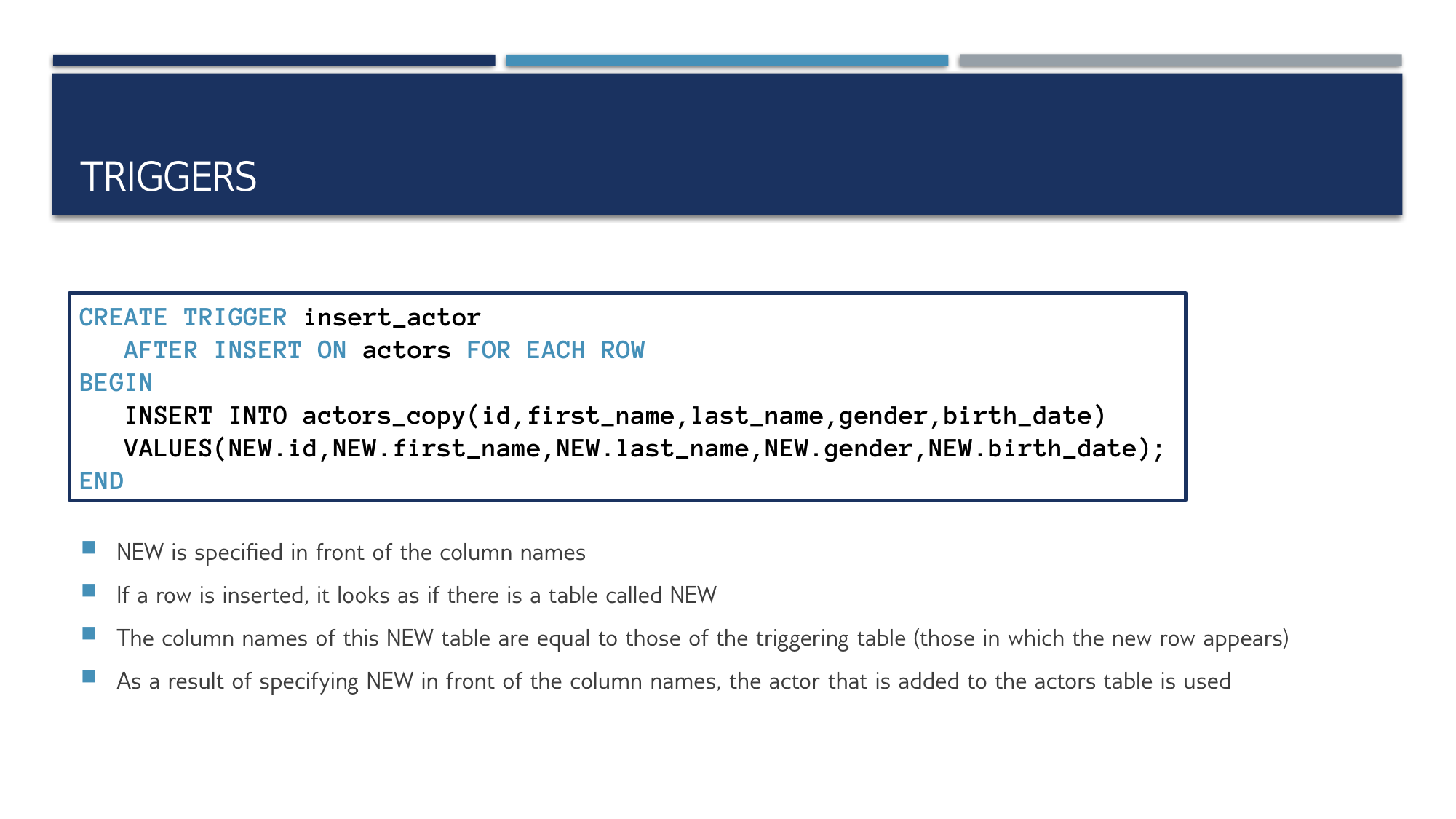

# triggers
NEW is specified in front of the column names
If a row is inserted, it looks as if there is a table called NEW
The column names of this NEW table are equal to those of the triggering table (those in which the new row appears)
As a result of specifying NEW in front of the column names, the actor that is added to the actors table is used
CREATE TRIGGER insert_actor
   AFTER INSERT ON actors FOR EACH ROW
BEGIN
   INSERT INTO actors_copy(id,first_name,last_name,gender,birth_date)
   VALUES(NEW.id,NEW.first_name,NEW.last_name,NEW.gender,NEW.birth_date);
END